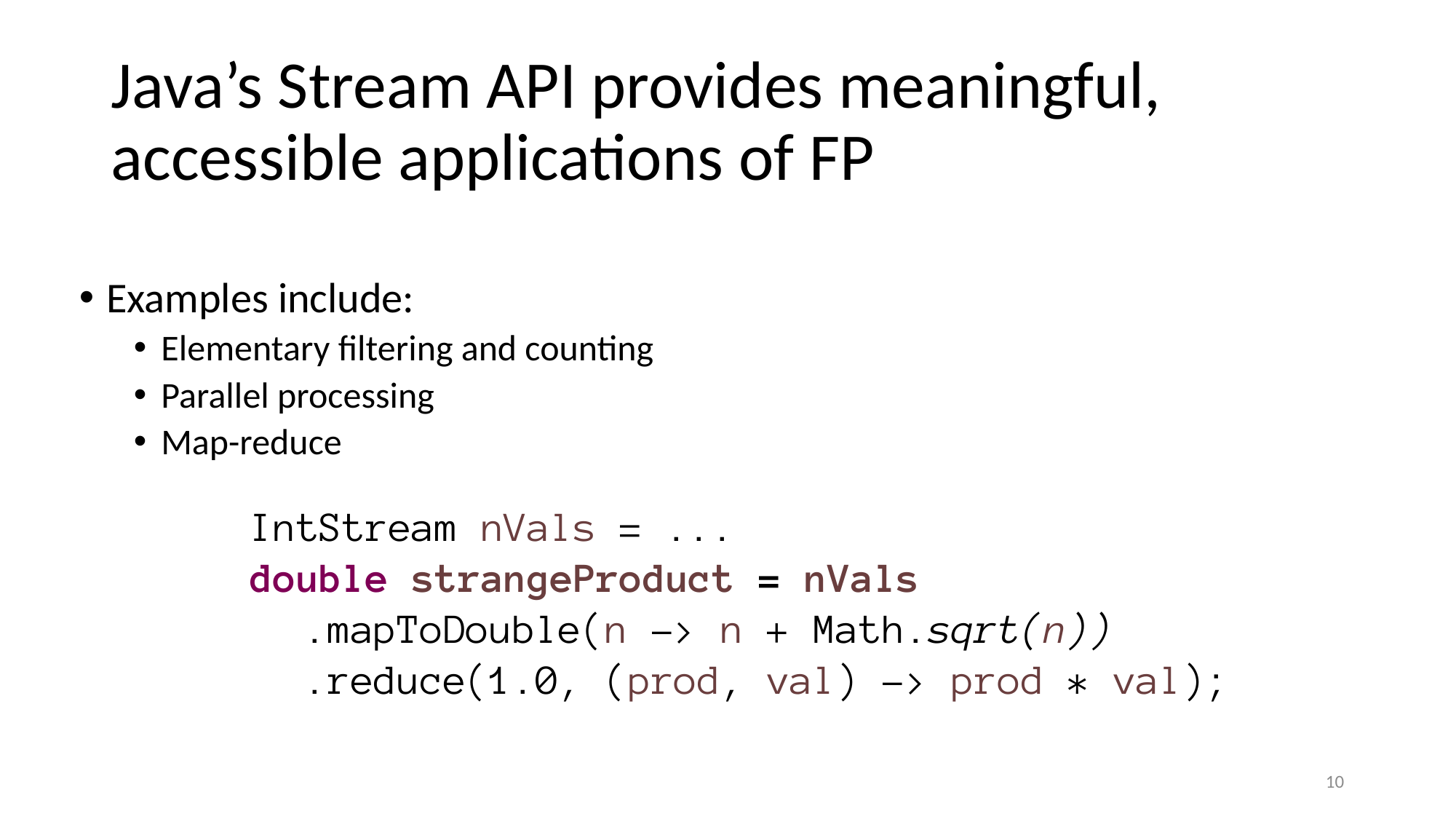

# Java’s Stream API provides meaningful, accessible applications of FP
Examples include:
Elementary filtering and counting
Parallel processing
Map-reduce
IntStream nVals = ...
double strangeProduct = nVals
.mapToDouble(n -> n + Math.sqrt(n))
.reduce(1.0, (prod, val) -> prod * val);
10